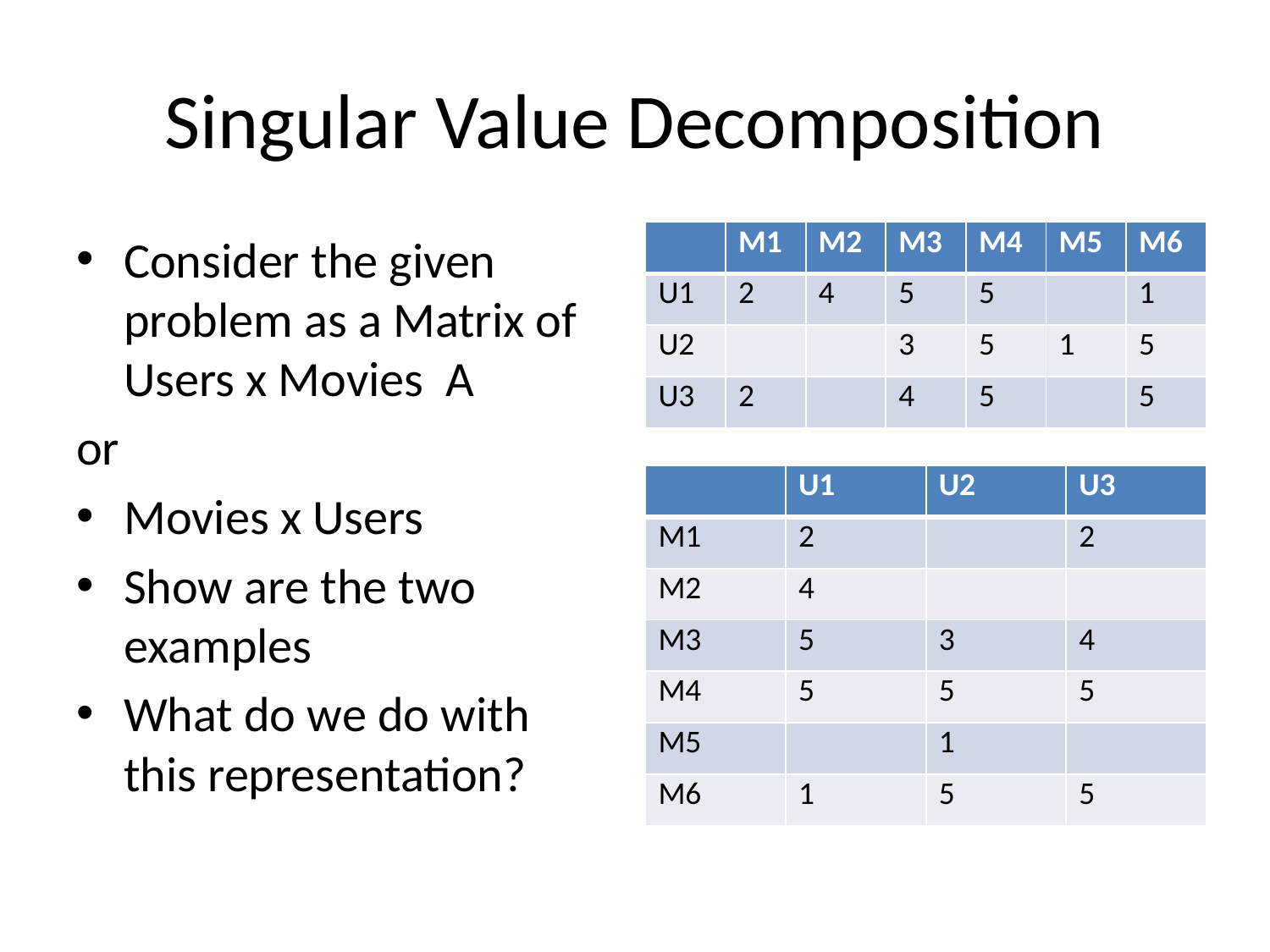

# Singular Value Decomposition
Consider the given problem as a Matrix of Users x Movies  A
or
Movies x Users
Show are the two examples
What do we do with this representation?
|  | M1 | M2 | M3 | M4 | M5 | M6 |
| --- | --- | --- | --- | --- | --- | --- |
| U1 | 2 | 4 | 5 | 5 |  | 1 |
| U2 |  |  | 3 | 5 | 1 | 5 |
| U3 | 2 |  | 4 | 5 |  | 5 |
|  | U1 | U2 | U3 |
| --- | --- | --- | --- |
| M1 | 2 |  | 2 |
| M2 | 4 |  |  |
| M3 | 5 | 3 | 4 |
| M4 | 5 | 5 | 5 |
| M5 |  | 1 |  |
| M6 | 1 | 5 | 5 |